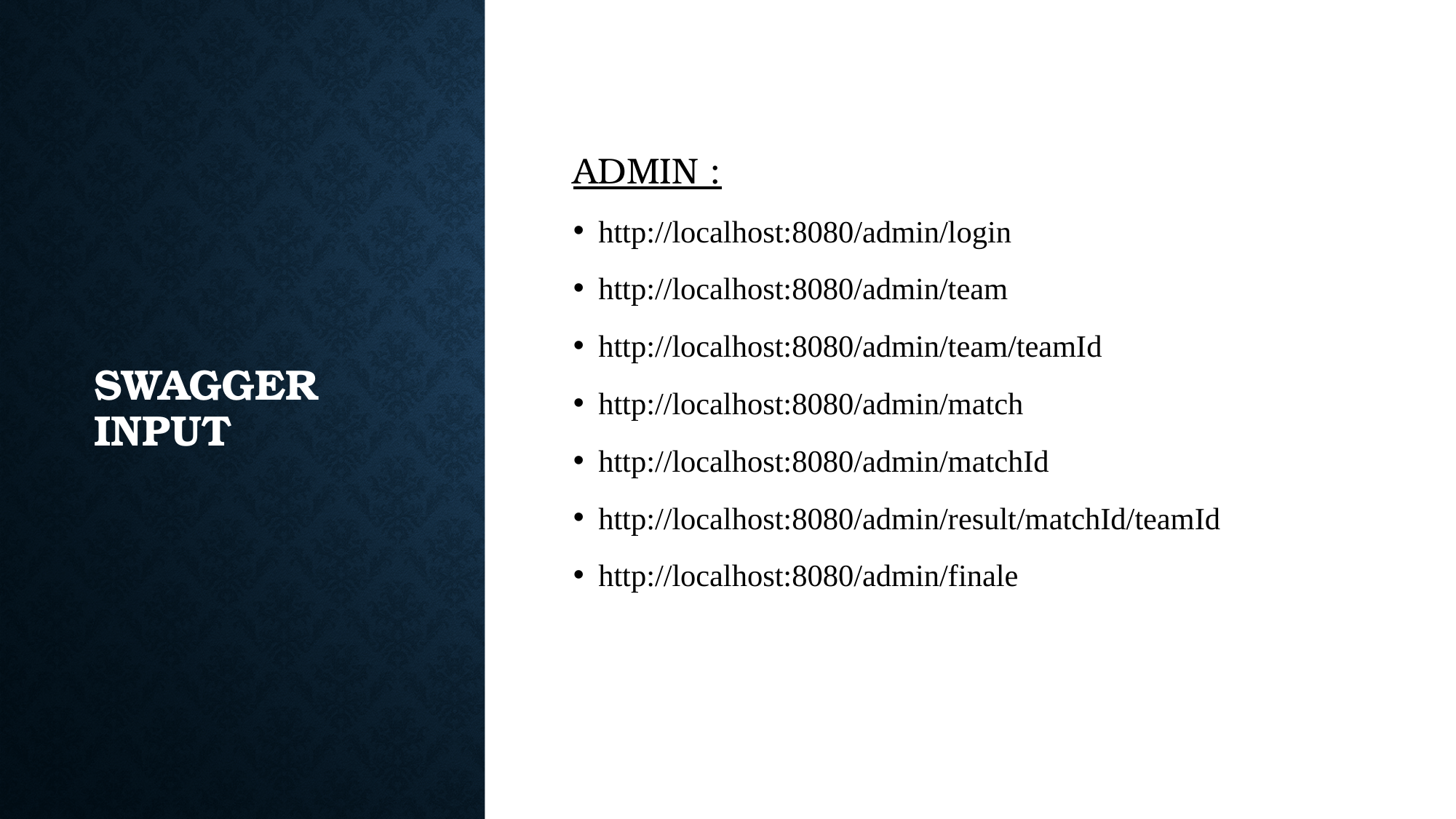

# Swagger input
ADMIN :
http://localhost:8080/admin/login
http://localhost:8080/admin/team
http://localhost:8080/admin/team/teamId
http://localhost:8080/admin/match
http://localhost:8080/admin/matchId
http://localhost:8080/admin/result/matchId/teamId
http://localhost:8080/admin/finale